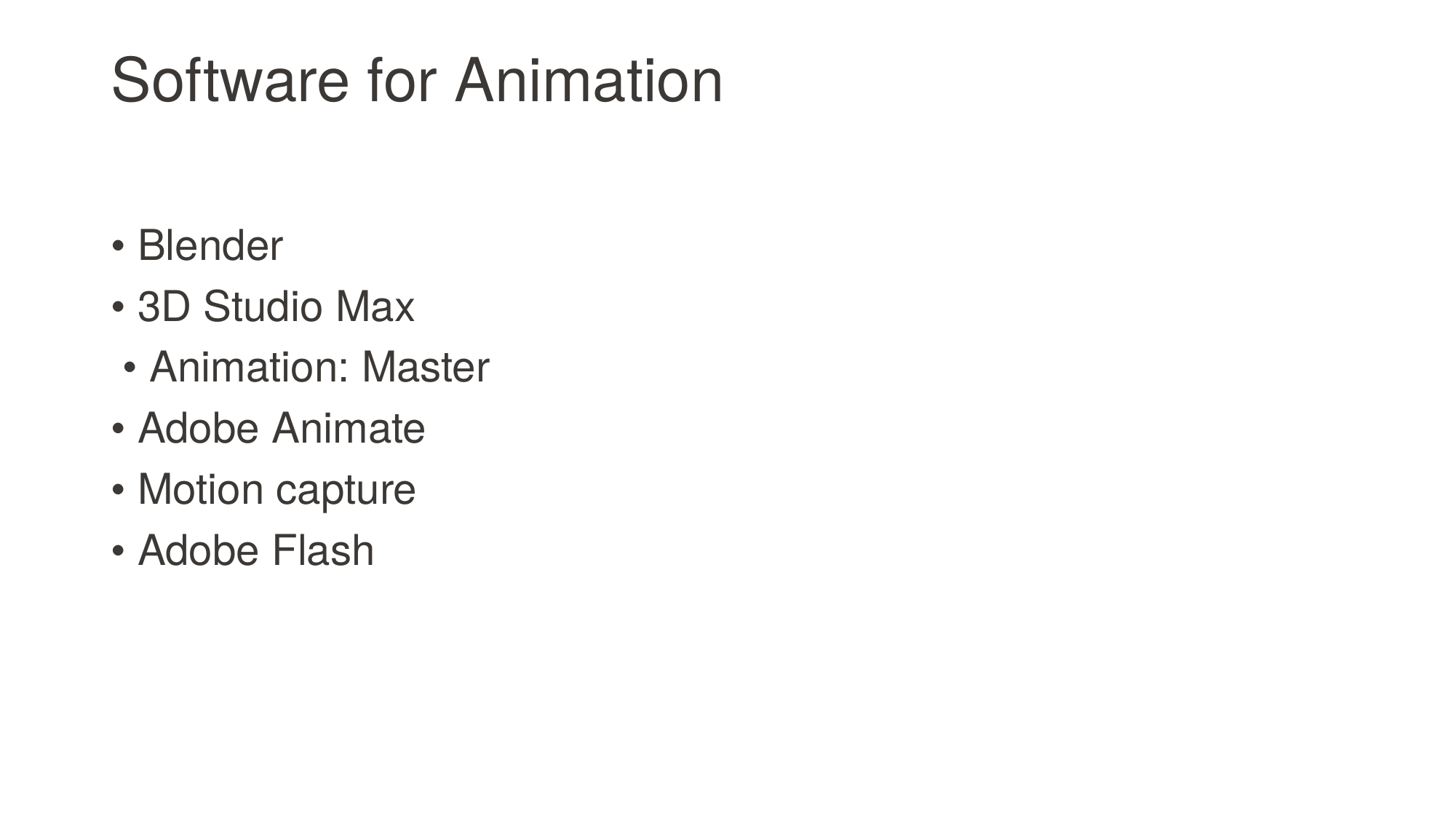

# Software for Animation
• Blender
• 3D Studio Max
 • Animation: Master
• Adobe Animate
• Motion capture
• Adobe Flash